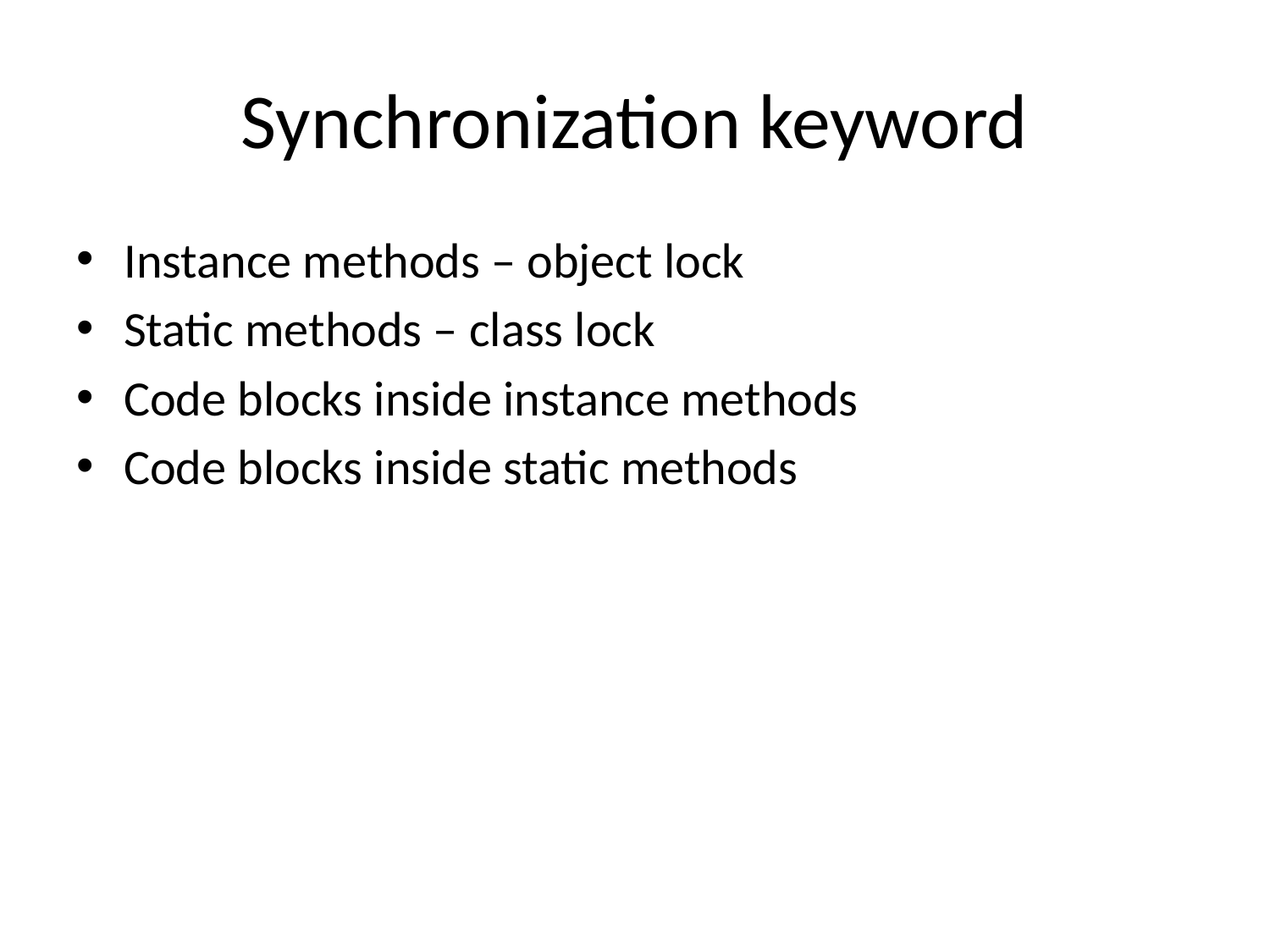

# Synchronization keyword
Instance methods – object lock
Static methods – class lock
Code blocks inside instance methods
Code blocks inside static methods